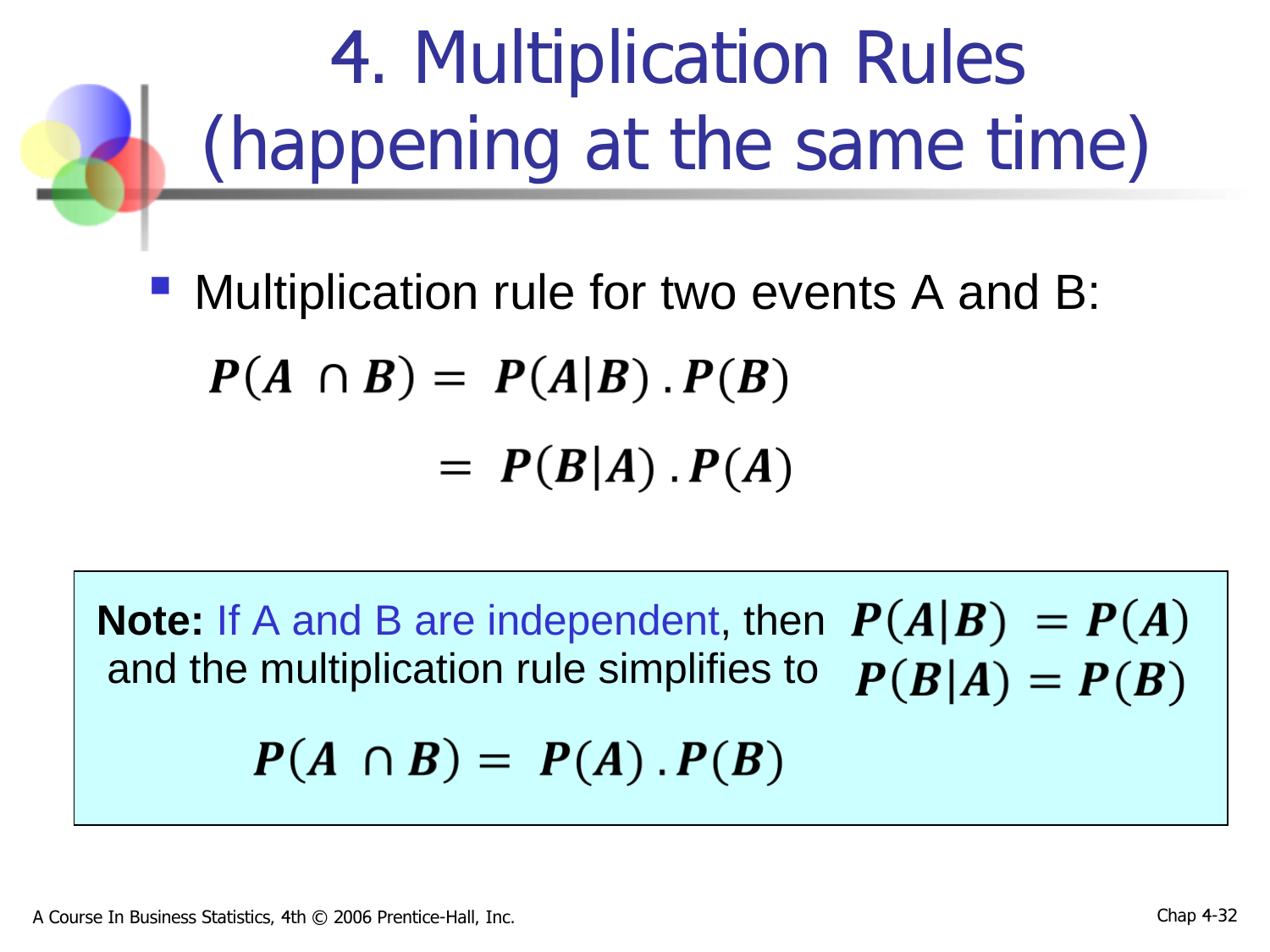

# 4. Multiplication Rules (happening at the same time)
Multiplication rule for two events A and B:

Note: If A and B are independent, then

and the multiplication rule simplifies to

A Course In Business Statistics, 4th © 2006 Prentice-Hall, Inc.
Chap 4-32